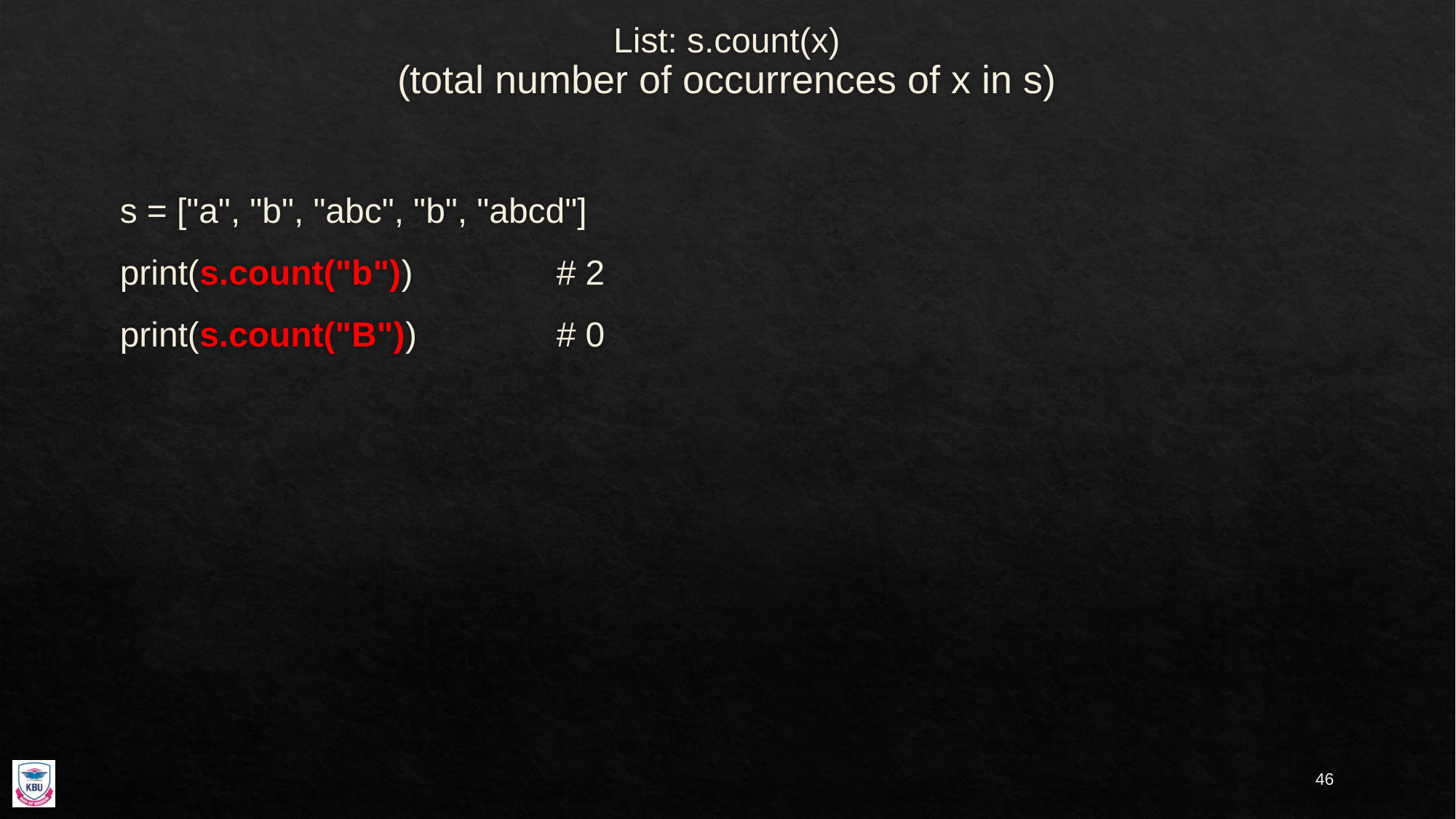

# List: s.count(x) (total number of occurrences of x in s)
s = ["a", "b", "abc", "b", "abcd"]
print(s.count("b"))		# 2
print(s.count("B"))		# 0
46